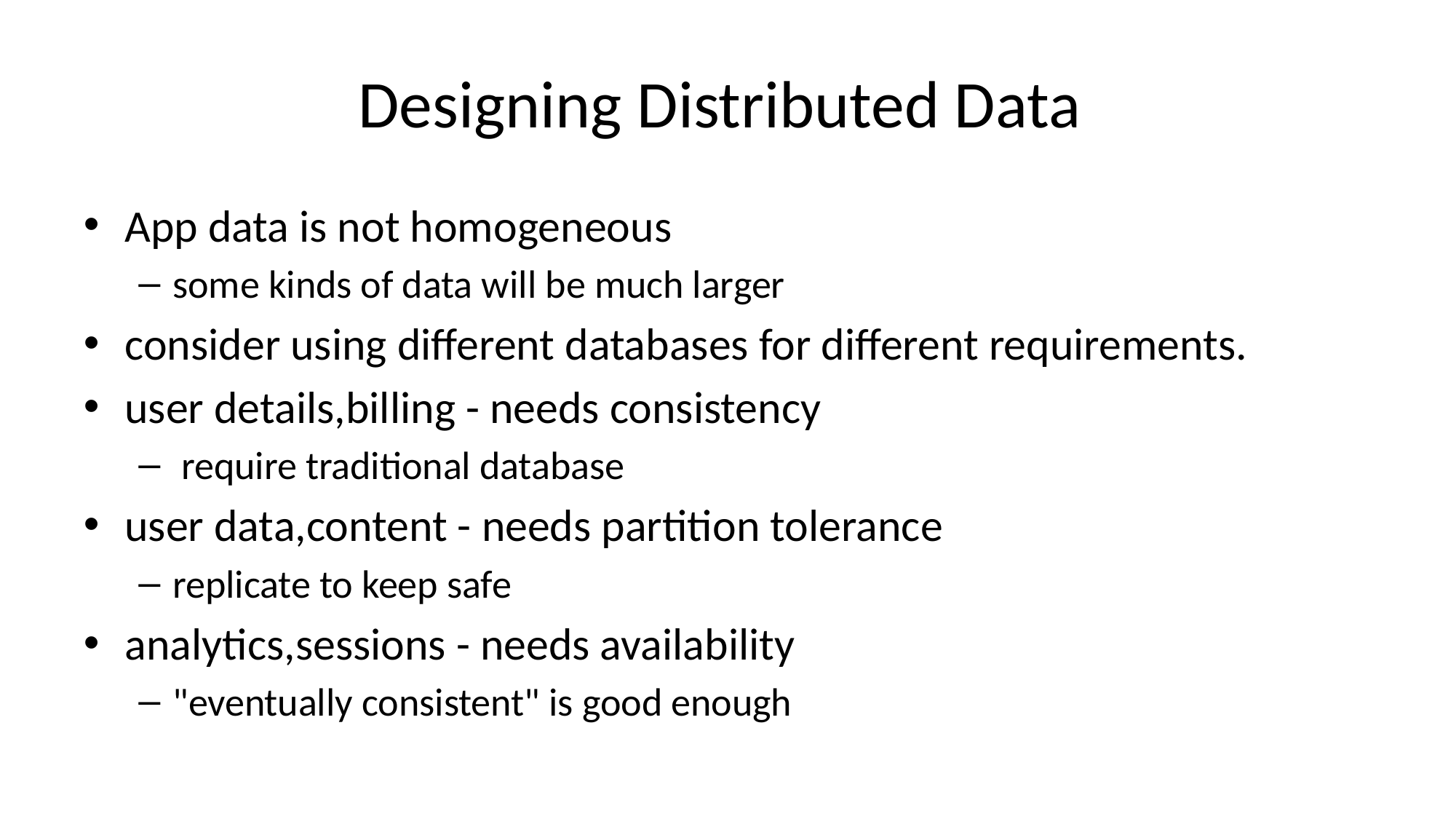

# Designing Distributed Data
App data is not homogeneous
some kinds of data will be much larger
consider using different databases for different requirements.
user details,billing - needs consistency
 require traditional database
user data,content - needs partition tolerance
replicate to keep safe
analytics,sessions - needs availability
"eventually consistent" is good enough